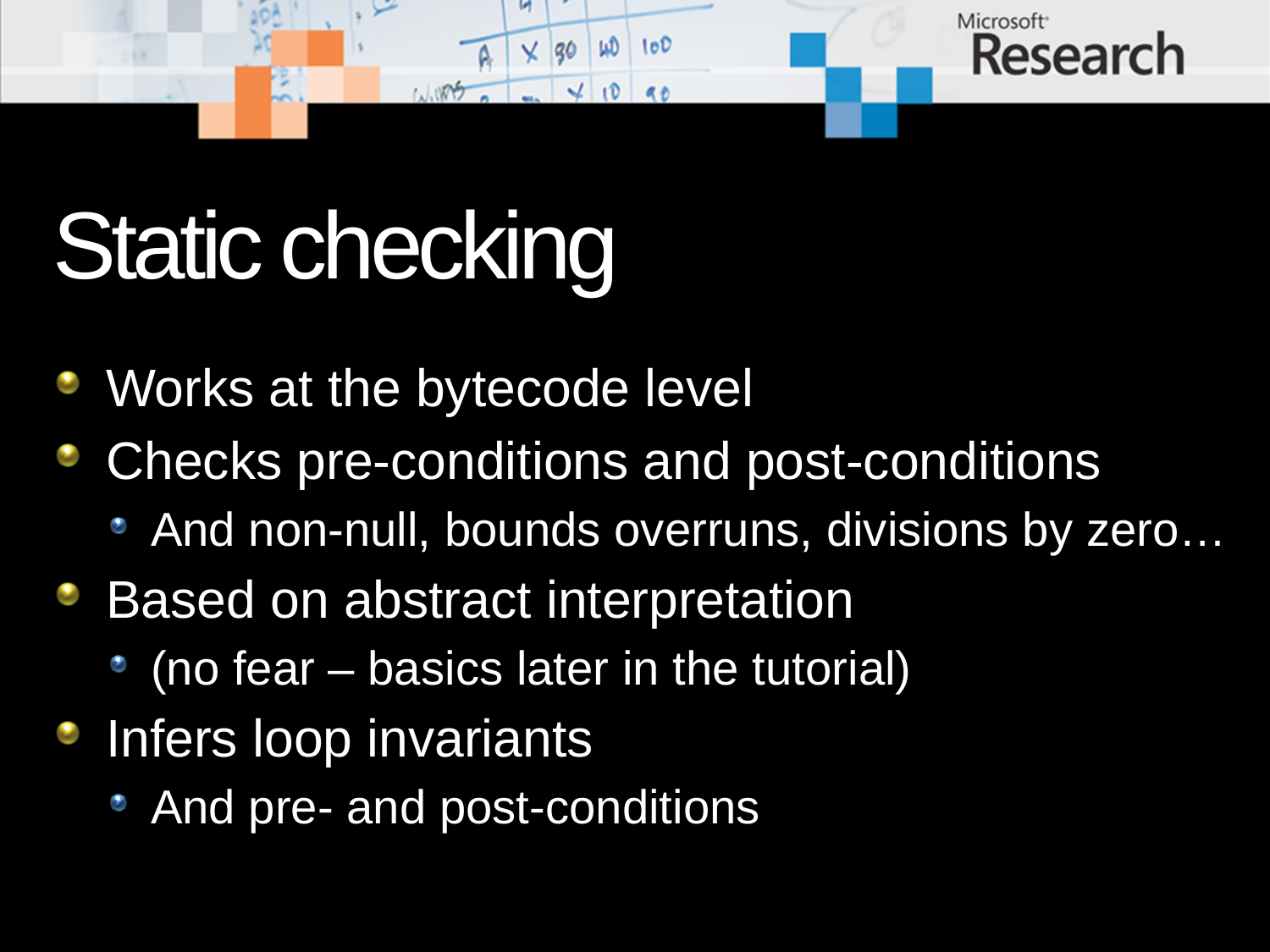

# Static checking
Works at the bytecode level
Checks pre-conditions and post-conditions
And non-null, bounds overruns, divisions by zero…
Based on abstract interpretation
(no fear – basics later in the tutorial)
Infers loop invariants
And pre- and post-conditions